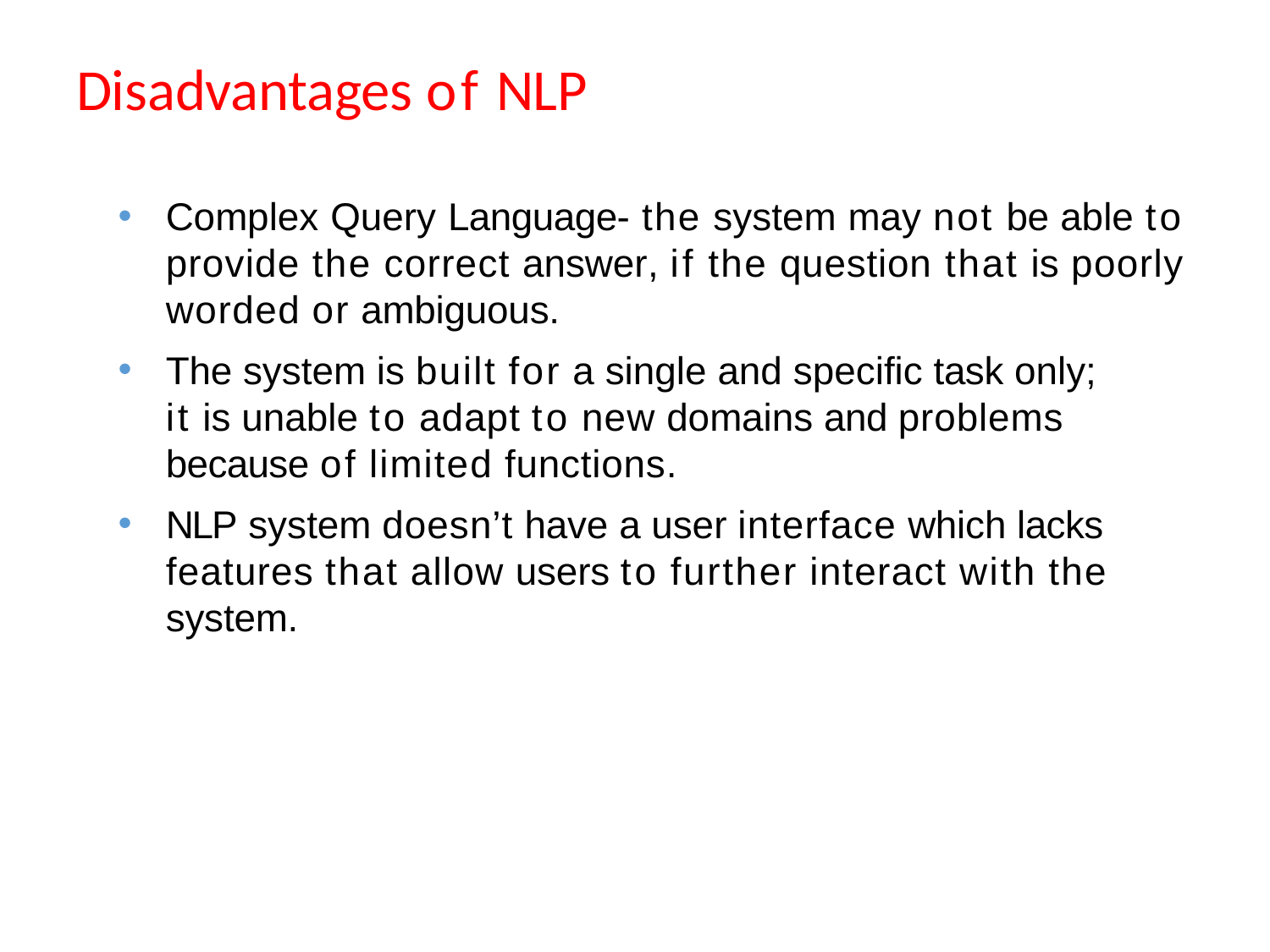

# Disadvantages of NLP
Complex Query Language- the system may not be able to provide the correct answer, if the question that is poorly worded or ambiguous.
The system is built for a single and specific task only; it is unable to adapt to new domains and problems because of limited functions.
NLP system doesn’t have a user interface which lacks features that allow users to further interact with the system.